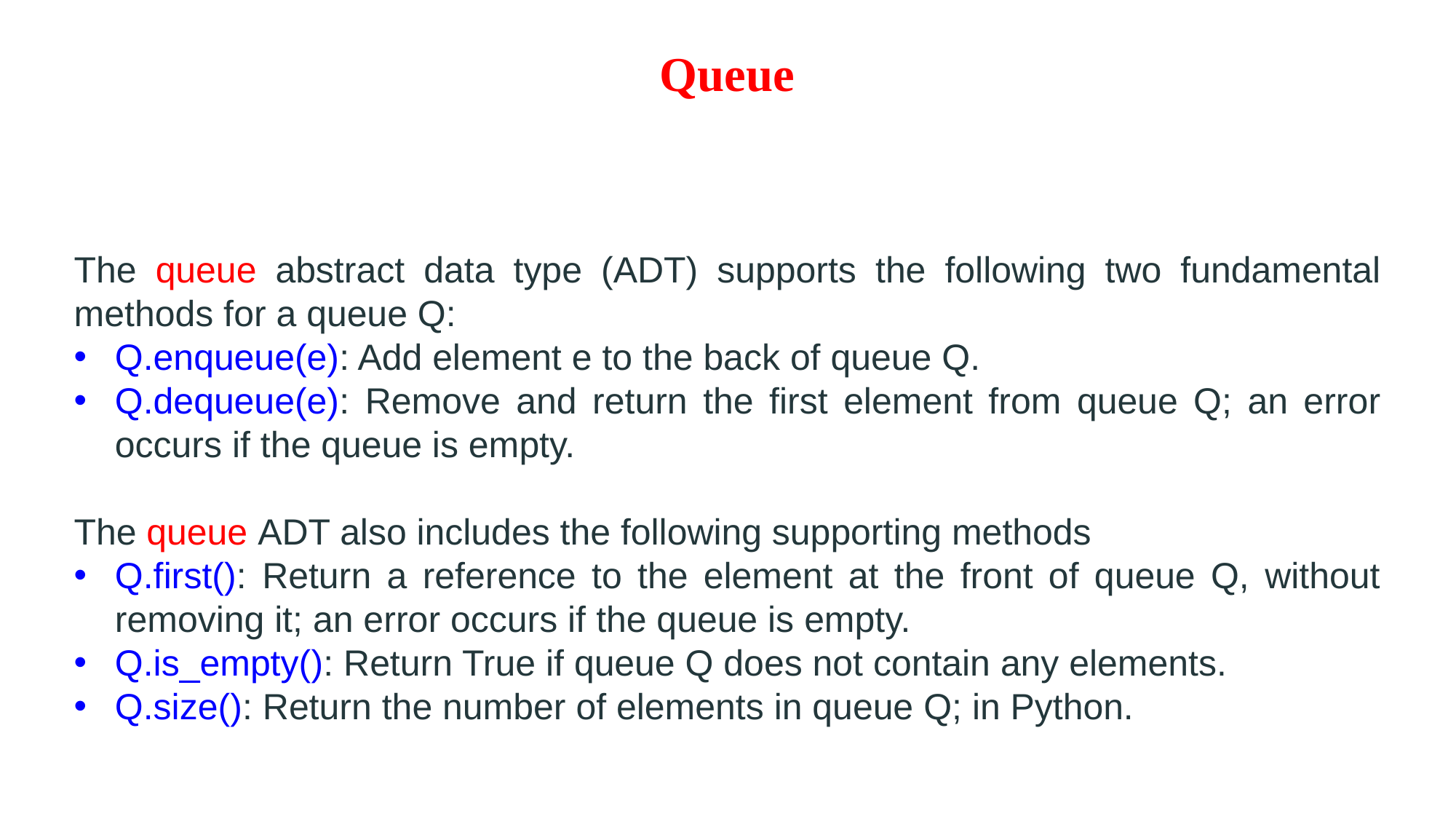

#
Queue

The queue abstract data type (ADT) supports the following two fundamental methods for a queue Q:
Q.enqueue(e): Add element e to the back of queue Q.
Q.dequeue(e): Remove and return the first element from queue Q; an error occurs if the queue is empty.

The queue ADT also includes the following supporting methods
Q.first(): Return a reference to the element at the front of queue Q, without removing it; an error occurs if the queue is empty.
Q.is_empty(): Return True if queue Q does not contain any elements.
Q.size(): Return the number of elements in queue Q; in Python.